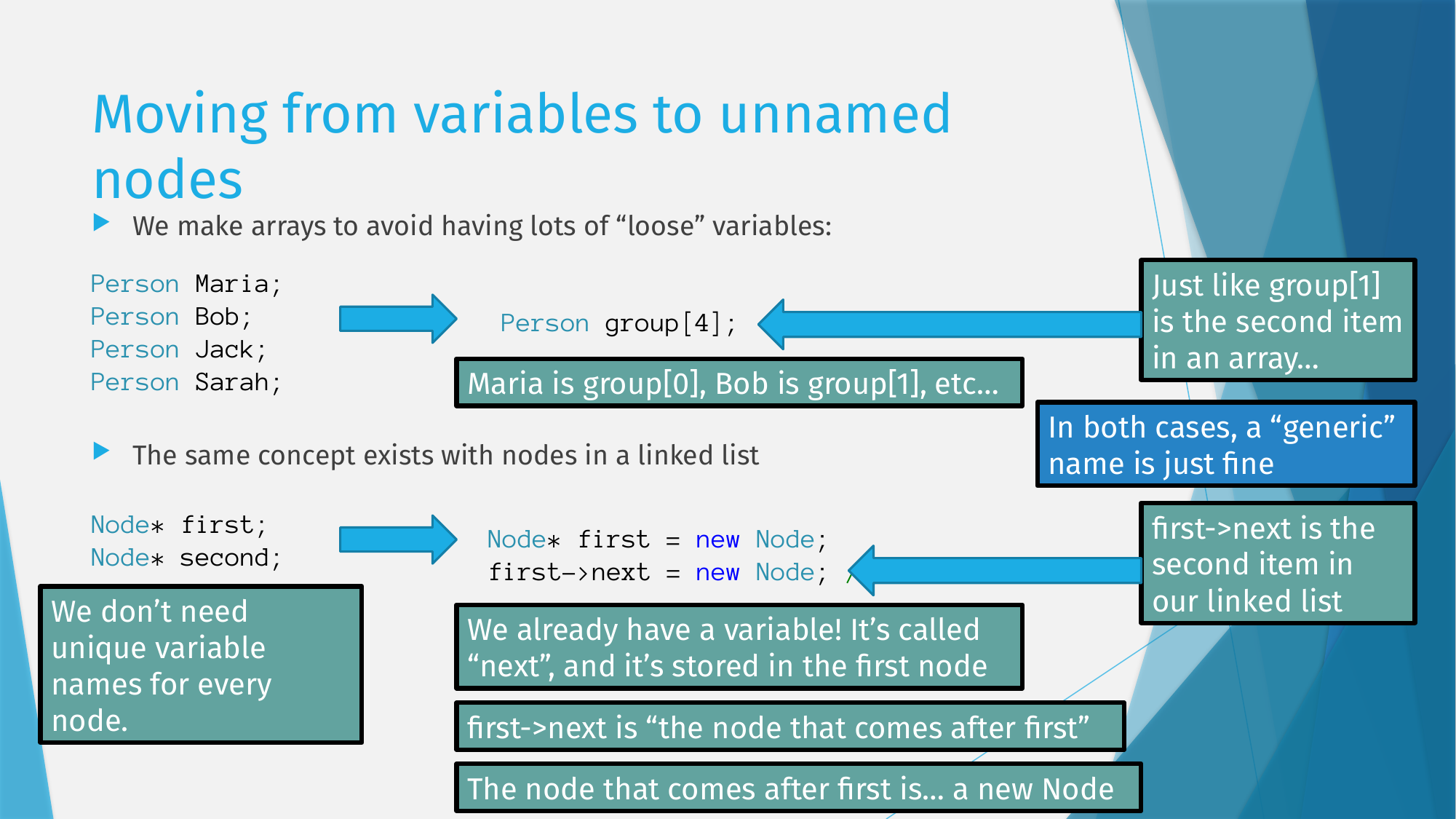

# Moving from variables to unnamed nodes
We make arrays to avoid having lots of “loose” variables:
Person Maria;
Person Bob;
Person Jack;
Person Sarah;
Just like group[1] is the second item in an array…

Person group[4];
Maria is group[0], Bob is group[1], etc…
In both cases, a “generic” name is just fine
The same concept exists with nodes in a linked list
Node* first;
Node* second;
first->next is the second item in our linked list

Node* first = new Node;
first->next = new Node; // Second Node
We don’t need unique variable names for every node.
We already have a variable! It’s called “next”, and it’s stored in the first node
first->next is “the node that comes after first”
The node that comes after first is… a new Node